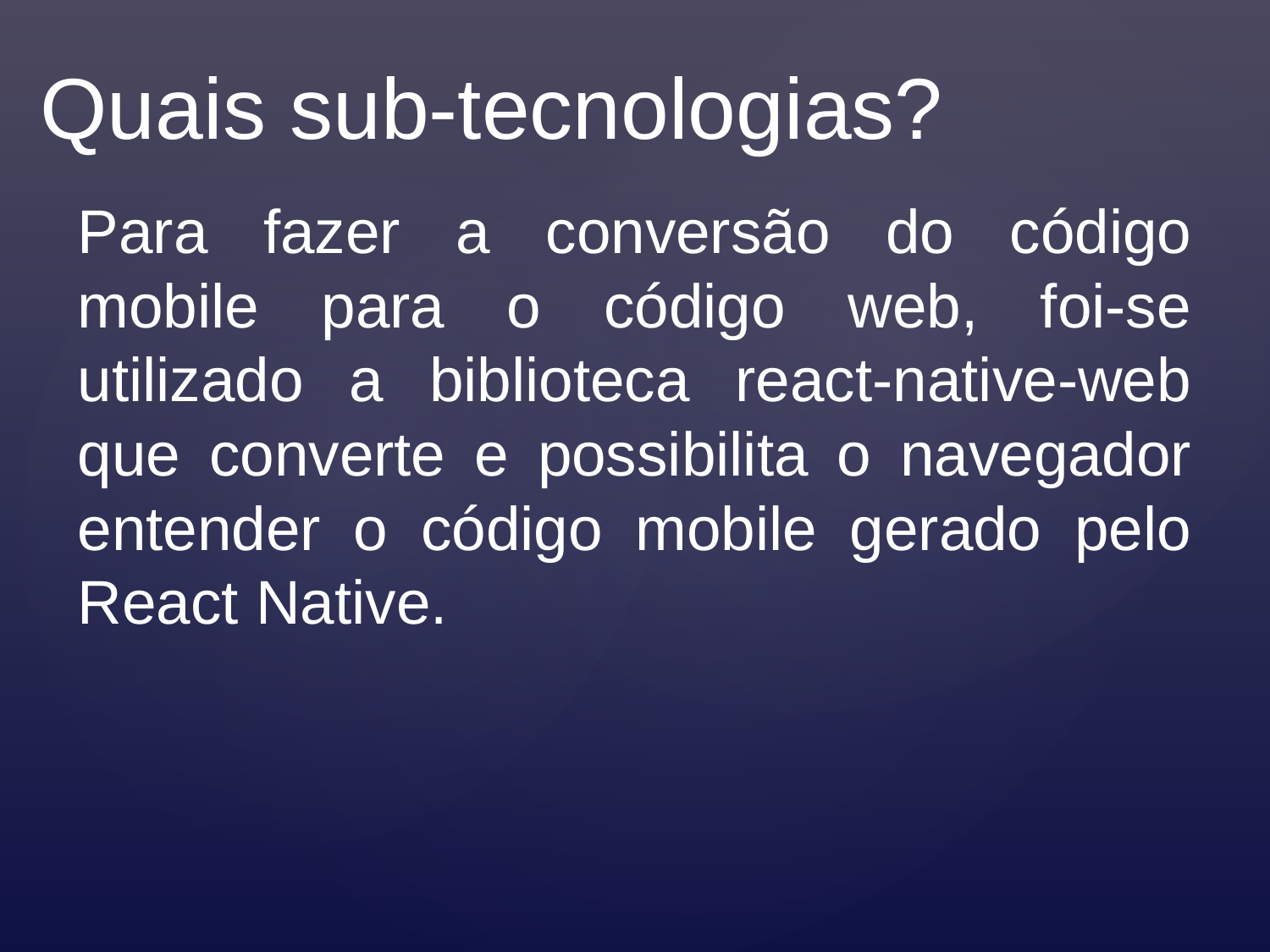

Quais sub-tecnologias?
Para fazer a conversão do código mobile para o código web, foi-se utilizado a biblioteca react-native-web que converte e possibilita o navegador entender o código mobile gerado pelo React Native.